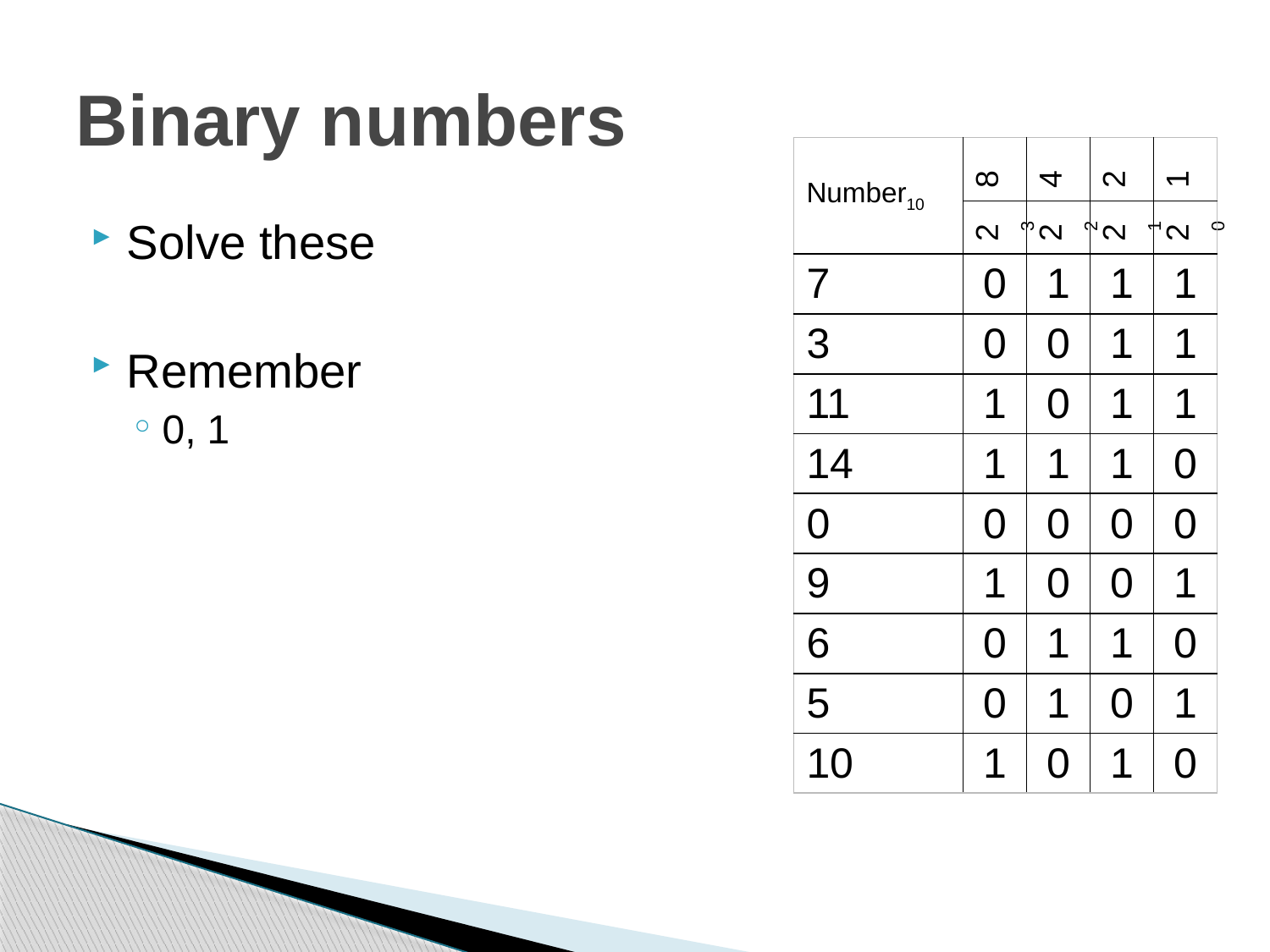

# Binary numbers
| Number10 | 8 | 4 | 2 | 1 |
| --- | --- | --- | --- | --- |
|  | 23 | 22 | 21 | 20 |
| 7 | 0 | 1 | 1 | 1 |
| 3 | 0 | 0 | 1 | 1 |
| 11 | 1 | 0 | 1 | 1 |
| 14 | 1 | 1 | 1 | 0 |
| 0 | 0 | 0 | 0 | 0 |
| 9 | 1 | 0 | 0 | 1 |
| 6 | 0 | 1 | 1 | 0 |
| 5 | 0 | 1 | 0 | 1 |
| 10 | 1 | 0 | 1 | 0 |
Solve these

Remember
0, 1